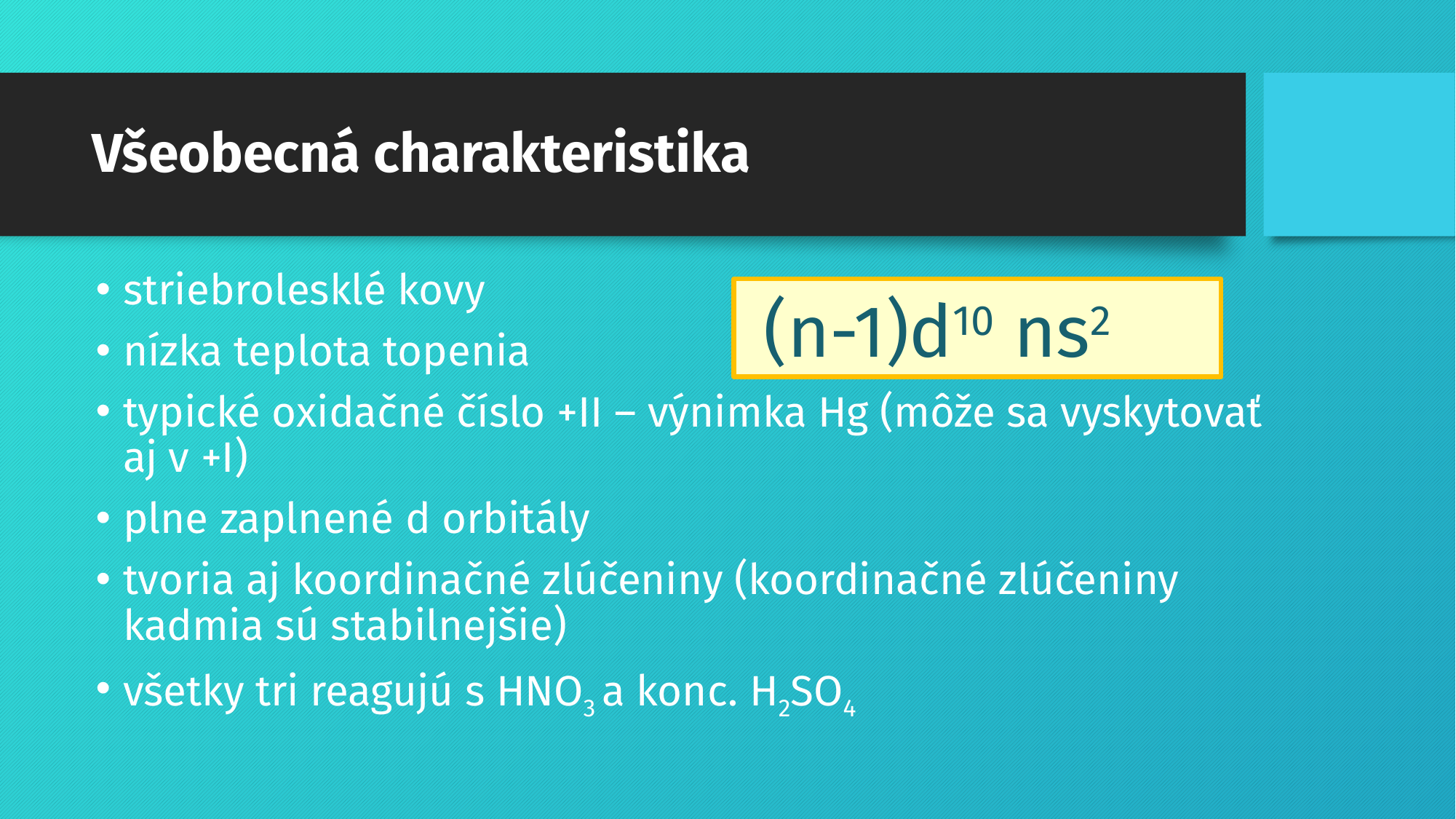

# Všeobecná charakteristika
striebrolesklé kovy
nízka teplota topenia
typické oxidačné číslo +II – výnimka Hg (môže sa vyskytovať aj v +I)
plne zaplnené d orbitály
tvoria aj koordinačné zlúčeniny (koordinačné zlúčeniny kadmia sú stabilnejšie)
všetky tri reagujú s HNO3 a konc. H2SO4
 (n-1)d10 ns2